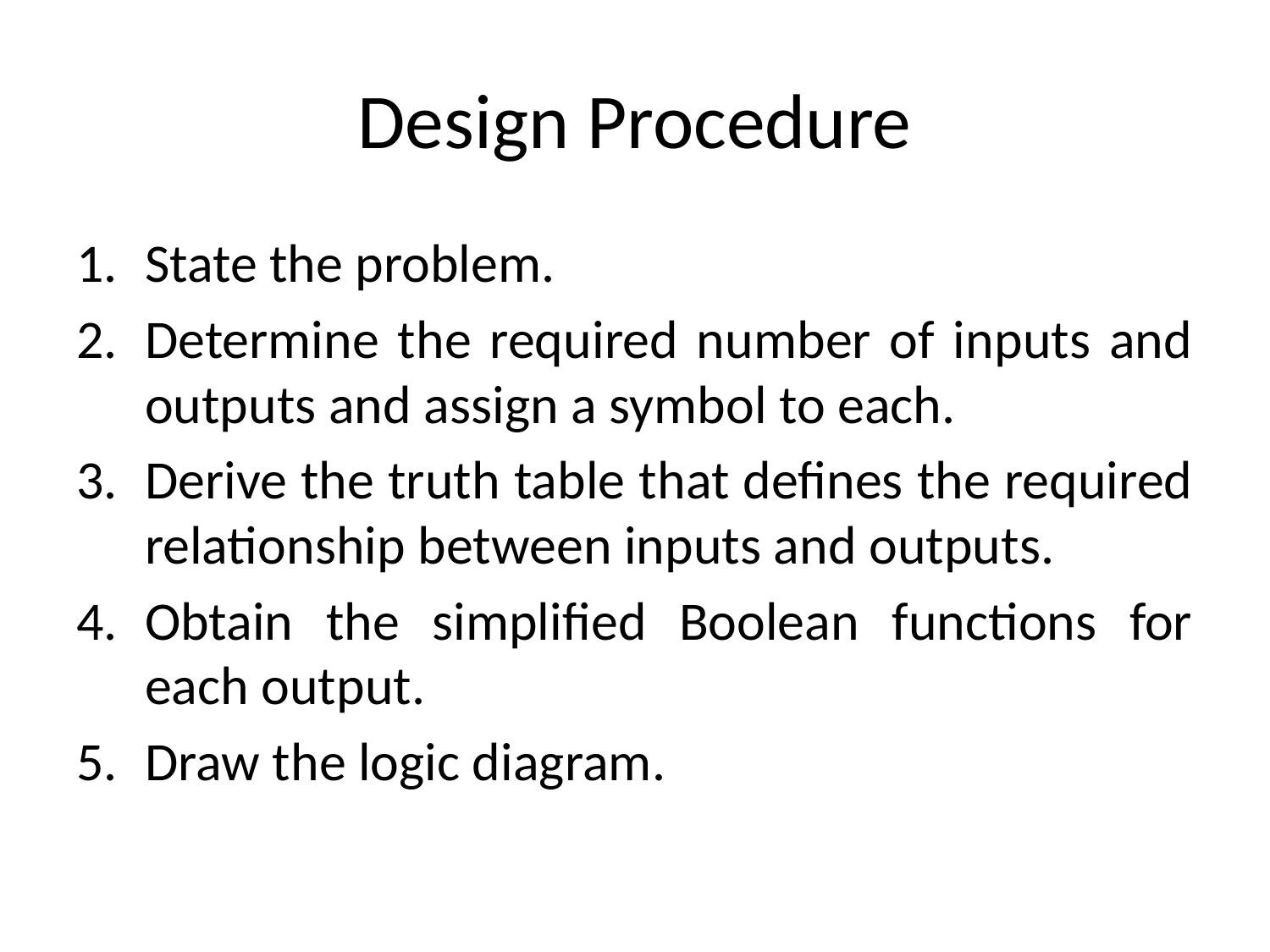

# Design Procedure
State the problem.
Determine the required number of inputs and outputs and assign a symbol to each.
Derive the truth table that defines the required relationship between inputs and outputs.
Obtain the simplified Boolean functions for each output.
Draw the logic diagram.